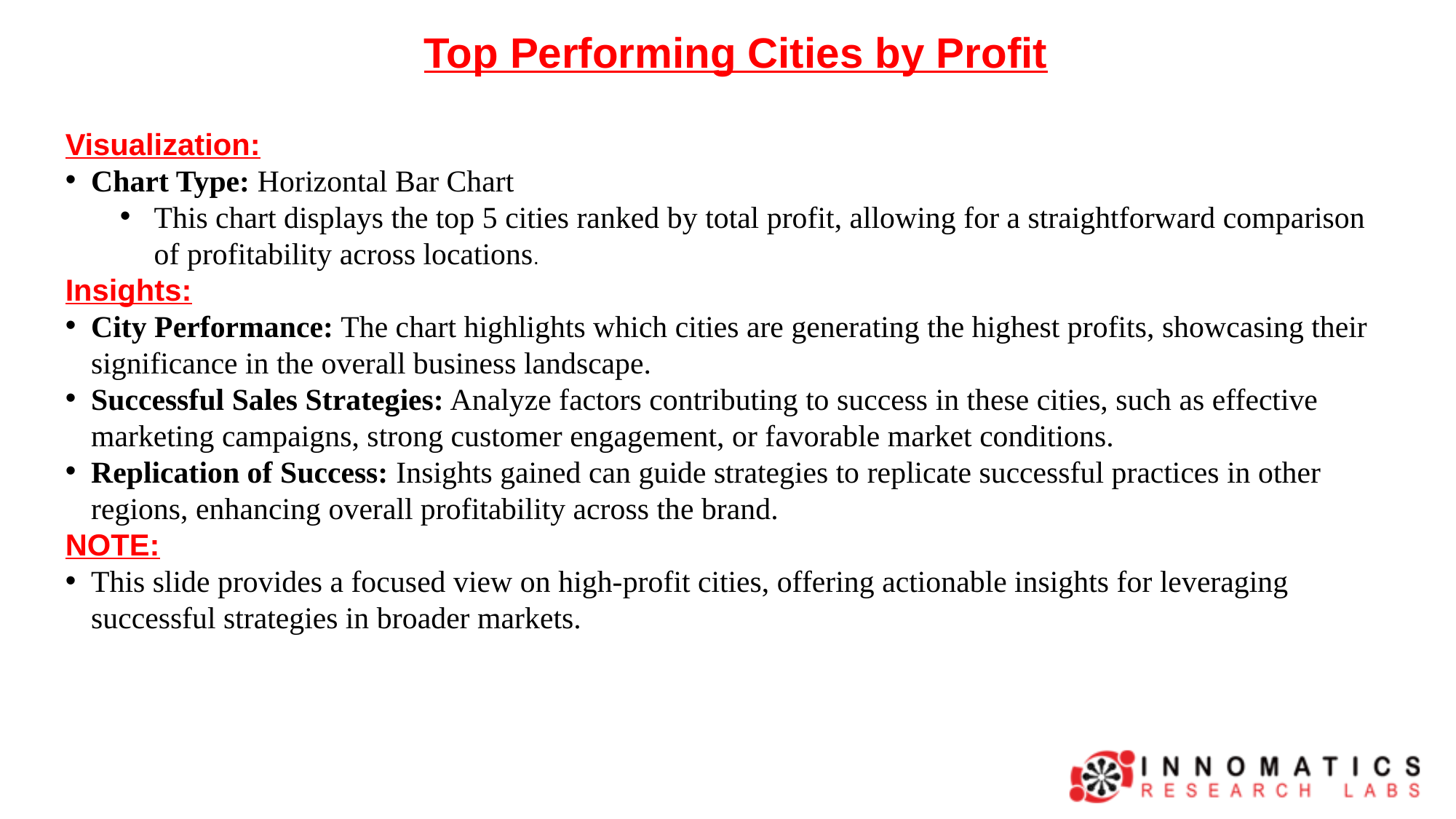

Top Performing Cities by Profit
Visualization:
Chart Type: Horizontal Bar Chart
This chart displays the top 5 cities ranked by total profit, allowing for a straightforward comparison of profitability across locations.
Insights:
City Performance: The chart highlights which cities are generating the highest profits, showcasing their significance in the overall business landscape.
Successful Sales Strategies: Analyze factors contributing to success in these cities, such as effective marketing campaigns, strong customer engagement, or favorable market conditions.
Replication of Success: Insights gained can guide strategies to replicate successful practices in other regions, enhancing overall profitability across the brand.
NOTE:
This slide provides a focused view on high-profit cities, offering actionable insights for leveraging successful strategies in broader markets.